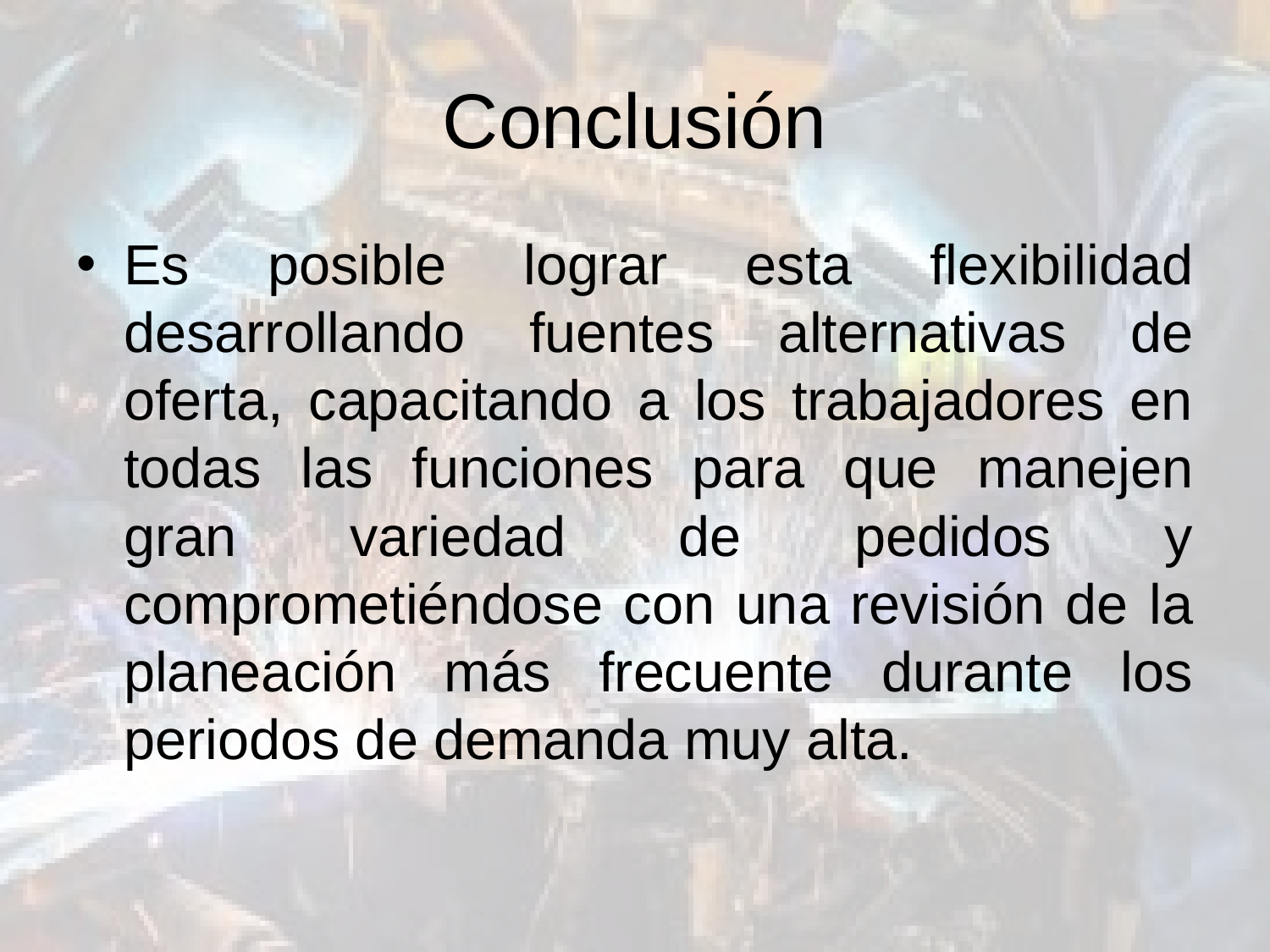

# Conclusión
Es posible lograr esta flexibilidad desarrollando fuentes alternativas de oferta, capacitando a los trabajadores en todas las funciones para que manejen gran variedad de pedidos y comprometiéndose con una revisión de la planeación más frecuente durante los periodos de demanda muy alta.